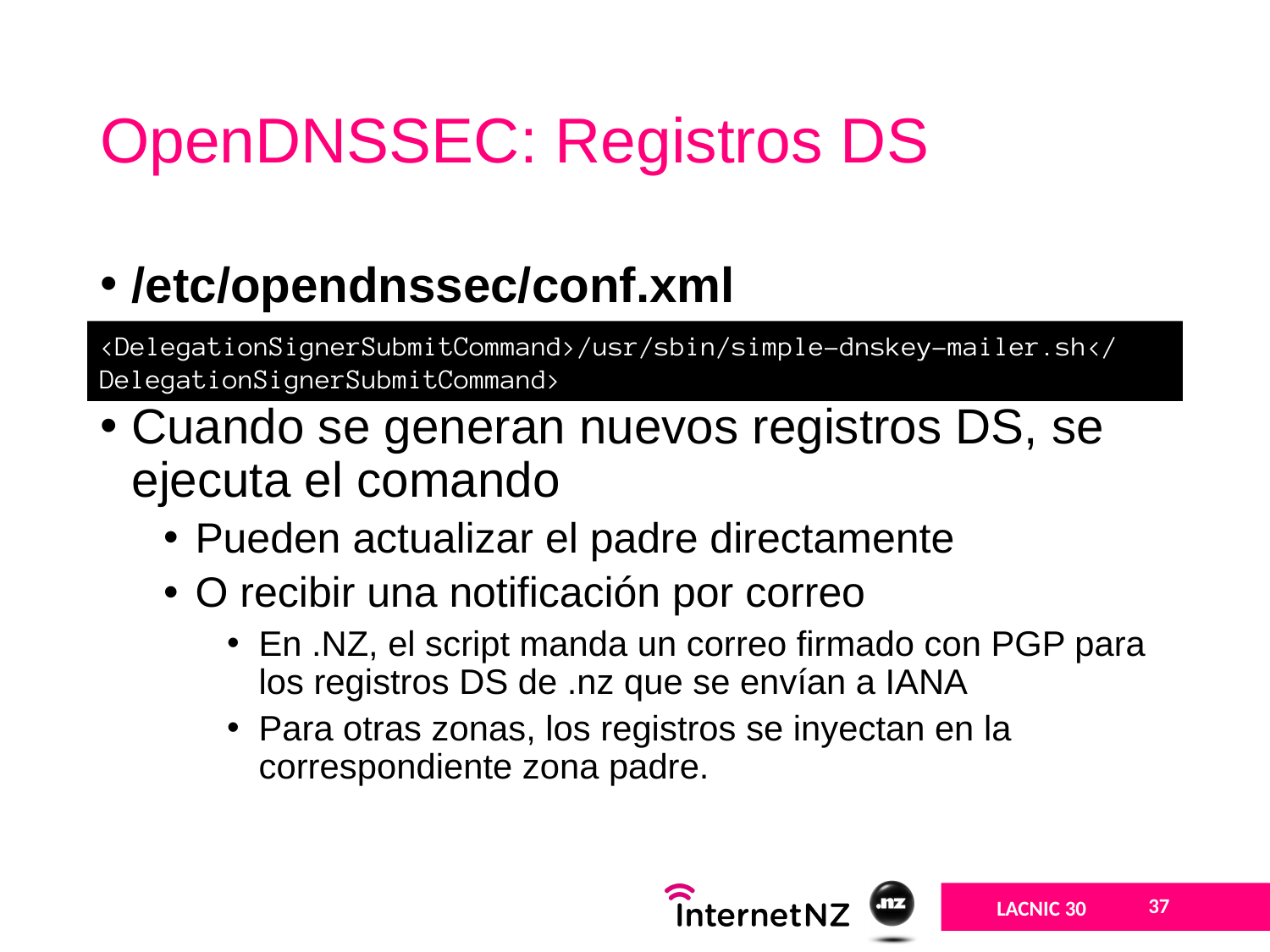

# OpenDNSSEC: Registros DS
/etc/opendnssec/conf.xml

Cuando se generan nuevos registros DS, se ejecuta el comando
Pueden actualizar el padre directamente
O recibir una notificación por correo
En .NZ, el script manda un correo firmado con PGP para los registros DS de .nz que se envían a IANA
Para otras zonas, los registros se inyectan en la correspondiente zona padre.
<DelegationSignerSubmitCommand>/usr/sbin/simple-dnskey-mailer.sh</DelegationSignerSubmitCommand>
37
LACNIC 30